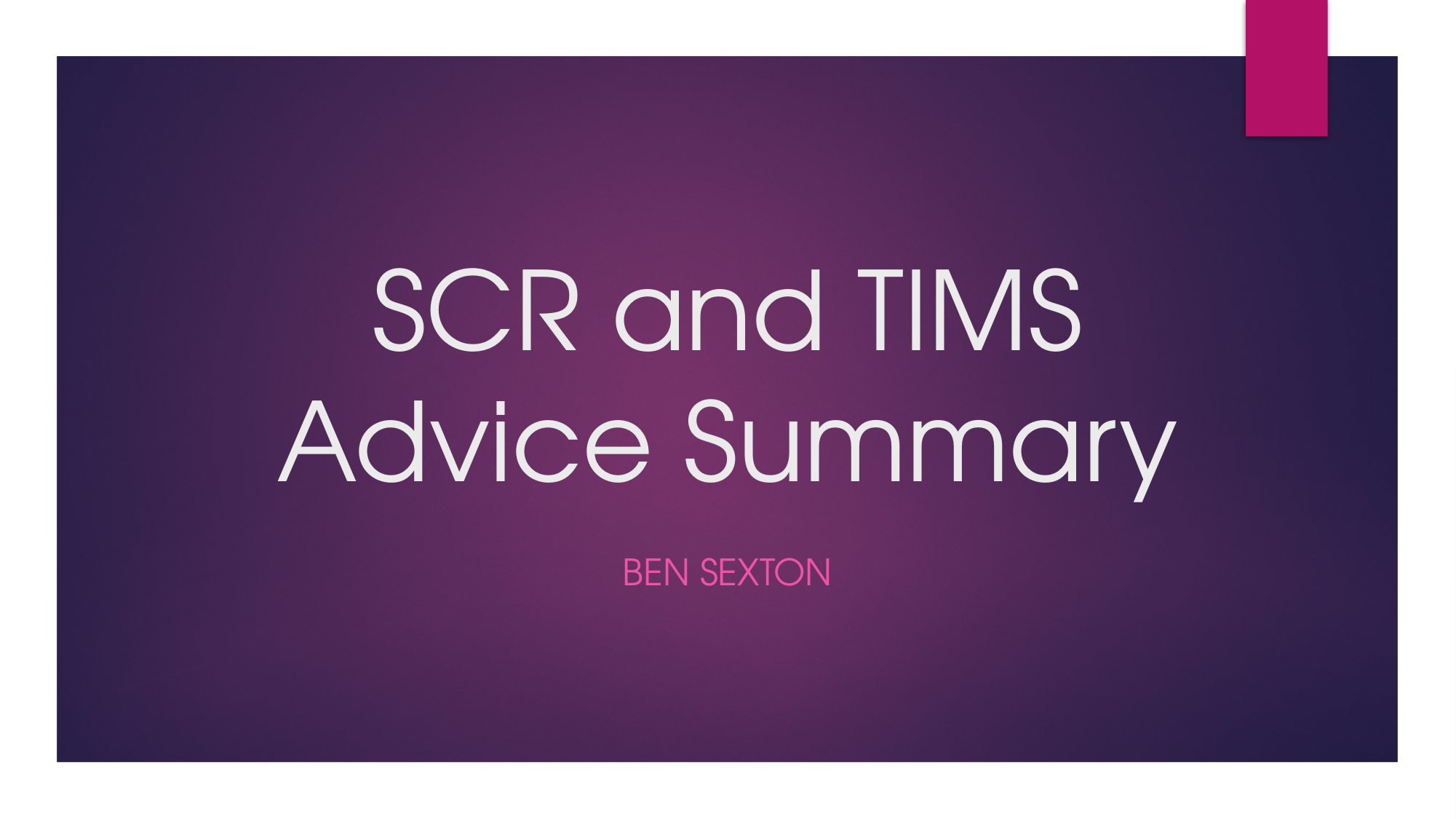

# SCR and TIMS Advice Summary
Ben Sexton